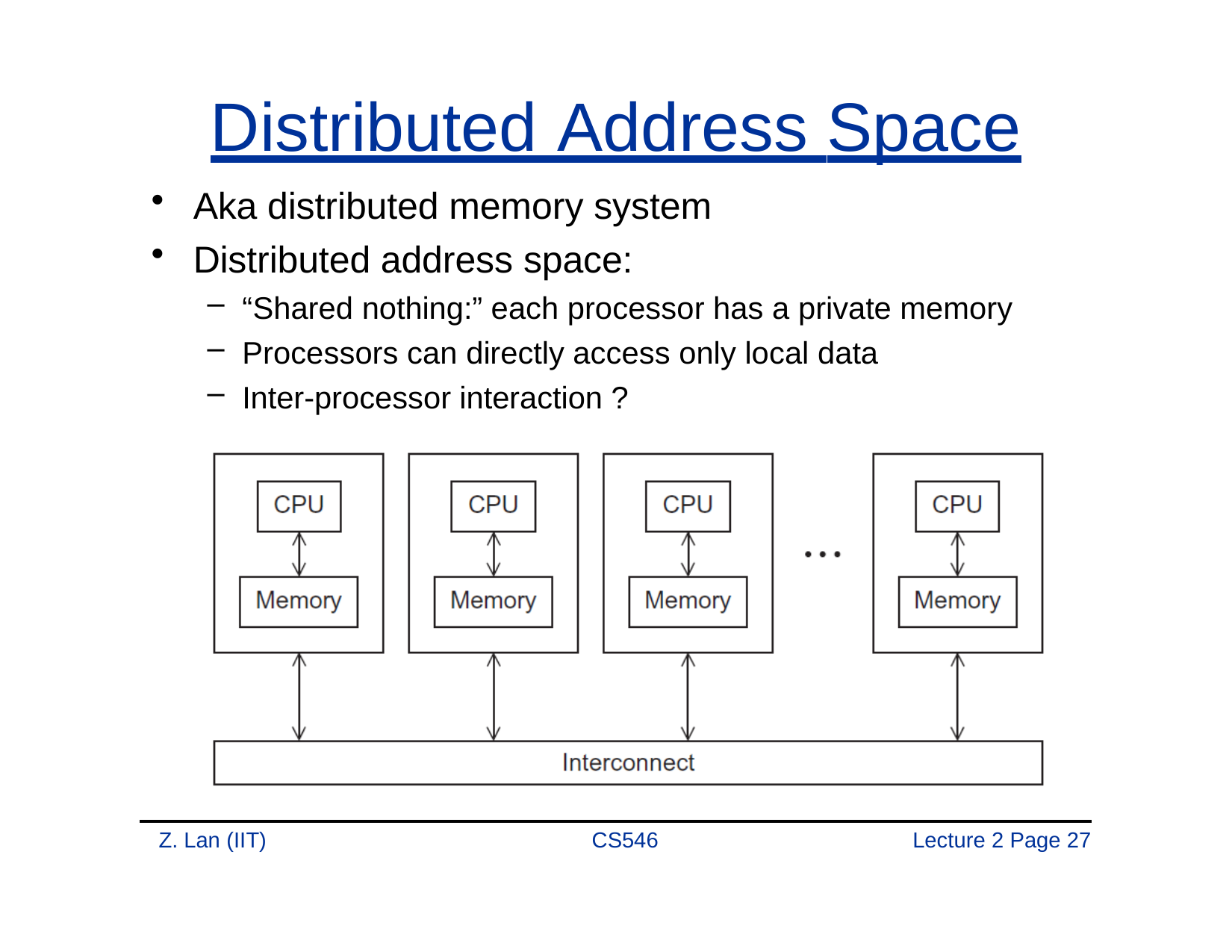

# Distributed Address Space
Aka distributed memory system
Distributed address space:
“Shared nothing:” each processor has a private memory
Processors can directly access only local data
Inter-processor interaction ?

Z. Lan (IIT)
CS546
Lecture 2 Page 27